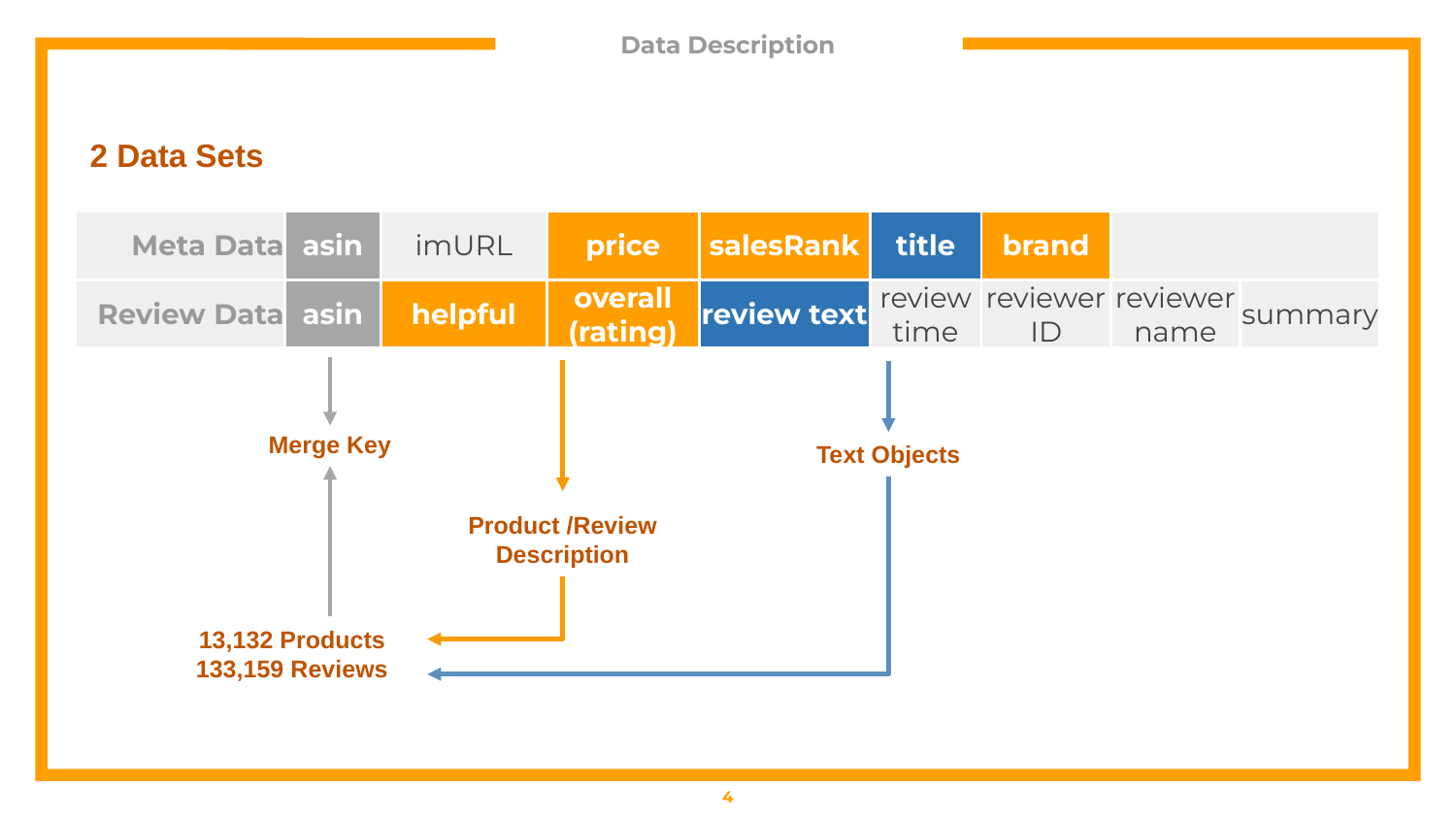

# Data Description
2 Data Sets
| Meta Data | asin | imURL | price | salesRank | title | brand |  |  |
| --- | --- | --- | --- | --- | --- | --- | --- | --- |
| Review Data | asin | helpful | overall (rating) | review text | review time | reviewer ID | reviewer name | summary |
Merge Key
Text Objects
Product /Review Description
13,132 Products
133,159 Reviews
4